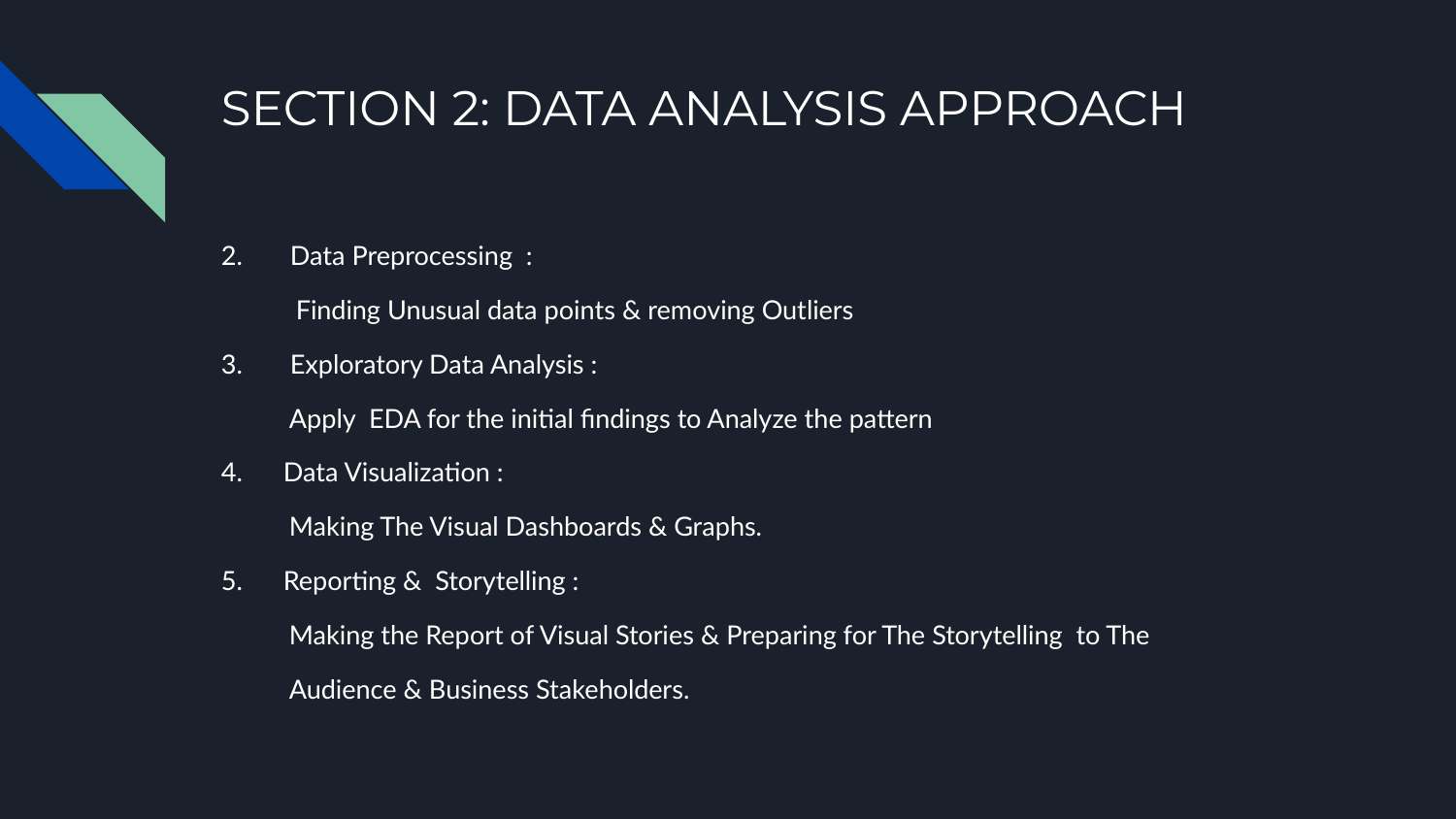

# SECTION 2: DATA ANALYSIS APPROACH
2.       Data Preprocessing  :
           Finding Unusual data points & removing Outliers
3.       Exploratory Data Analysis :
          Apply  EDA for the initial findings to Analyze the pattern
4.      Data Visualization :
          Making The Visual Dashboards & Graphs.
5.      Reporting &  Storytelling :
          Making the Report of Visual Stories & Preparing for The Storytelling  to The
          Audience & Business Stakeholders.